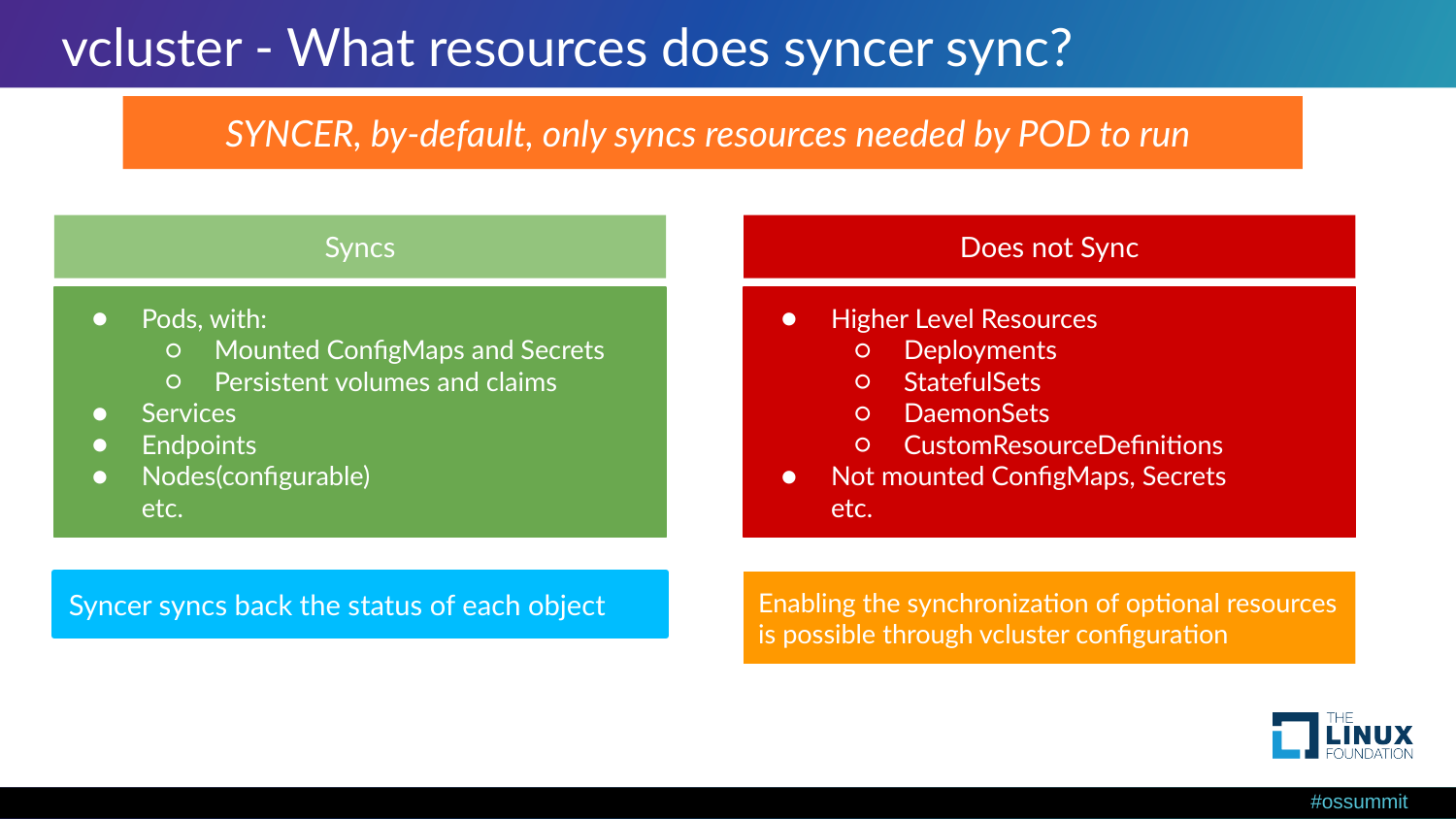

# vcluster - What resources does syncer sync?
SYNCER, by-default, only syncs resources needed by POD to run
Does not Sync
Syncs
Pods, with:
Mounted ConfigMaps and Secrets
Persistent volumes and claims
Services
Endpoints
Nodes(configurable)
etc.
Higher Level Resources
Deployments
StatefulSets
DaemonSets
CustomResourceDefinitions
Not mounted ConfigMaps, Secrets
etc.
Enabling the synchronization of optional resources is possible through vcluster configuration
Syncer syncs back the status of each object